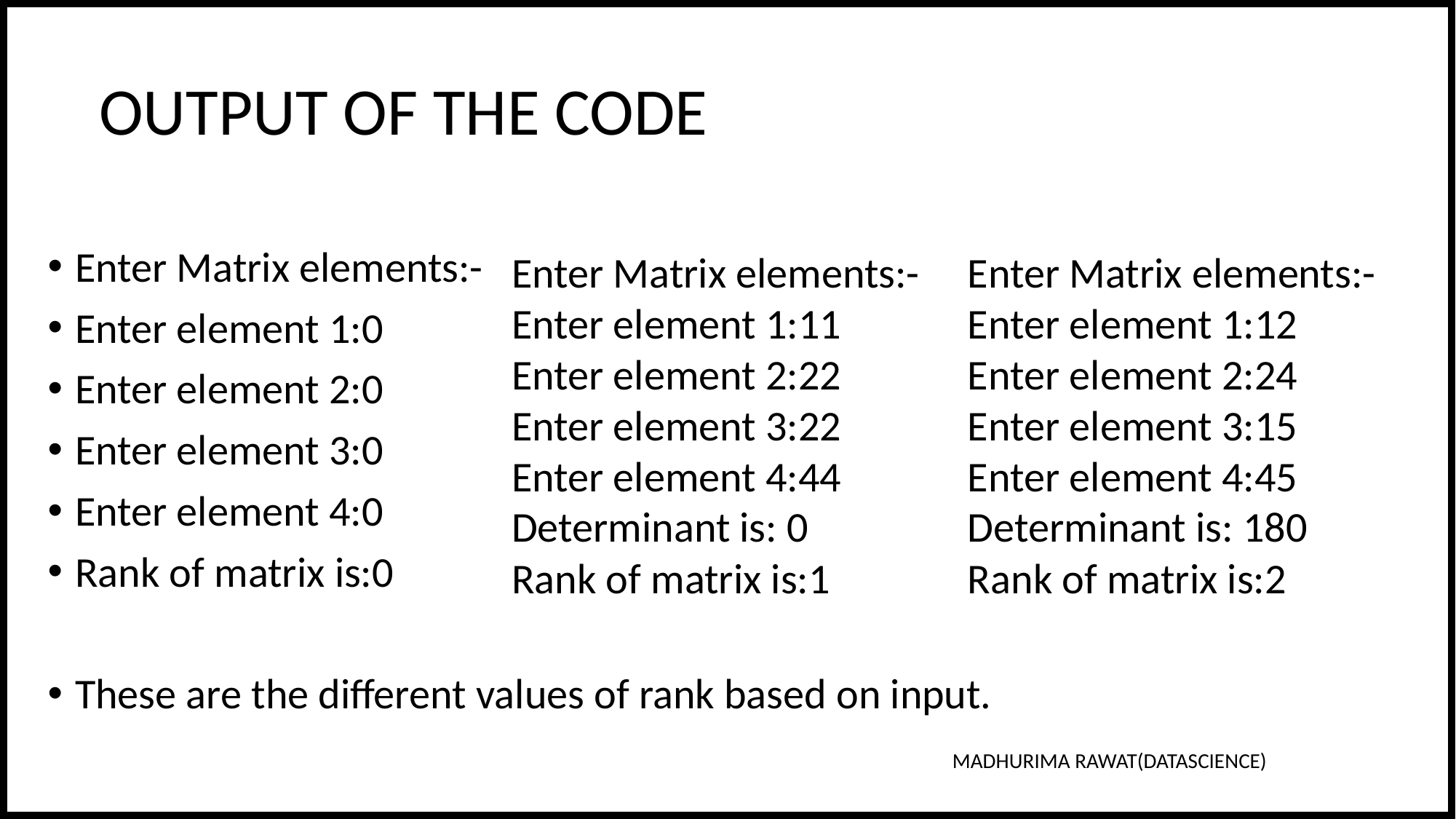

# OUTPUT OF THE CODE
Enter Matrix elements:-
Enter element 1:0
Enter element 2:0
Enter element 3:0
Enter element 4:0
Rank of matrix is:0

These are the different values of rank based on input.
Enter Matrix elements:-
Enter element 1:11
Enter element 2:22
Enter element 3:22
Enter element 4:44
Determinant is: 0
Rank of matrix is:1
Enter Matrix elements:-
Enter element 1:12
Enter element 2:24
Enter element 3:15
Enter element 4:45
Determinant is: 180
Rank of matrix is:2
MADHURIMA RAWAT(DATASCIENCE)